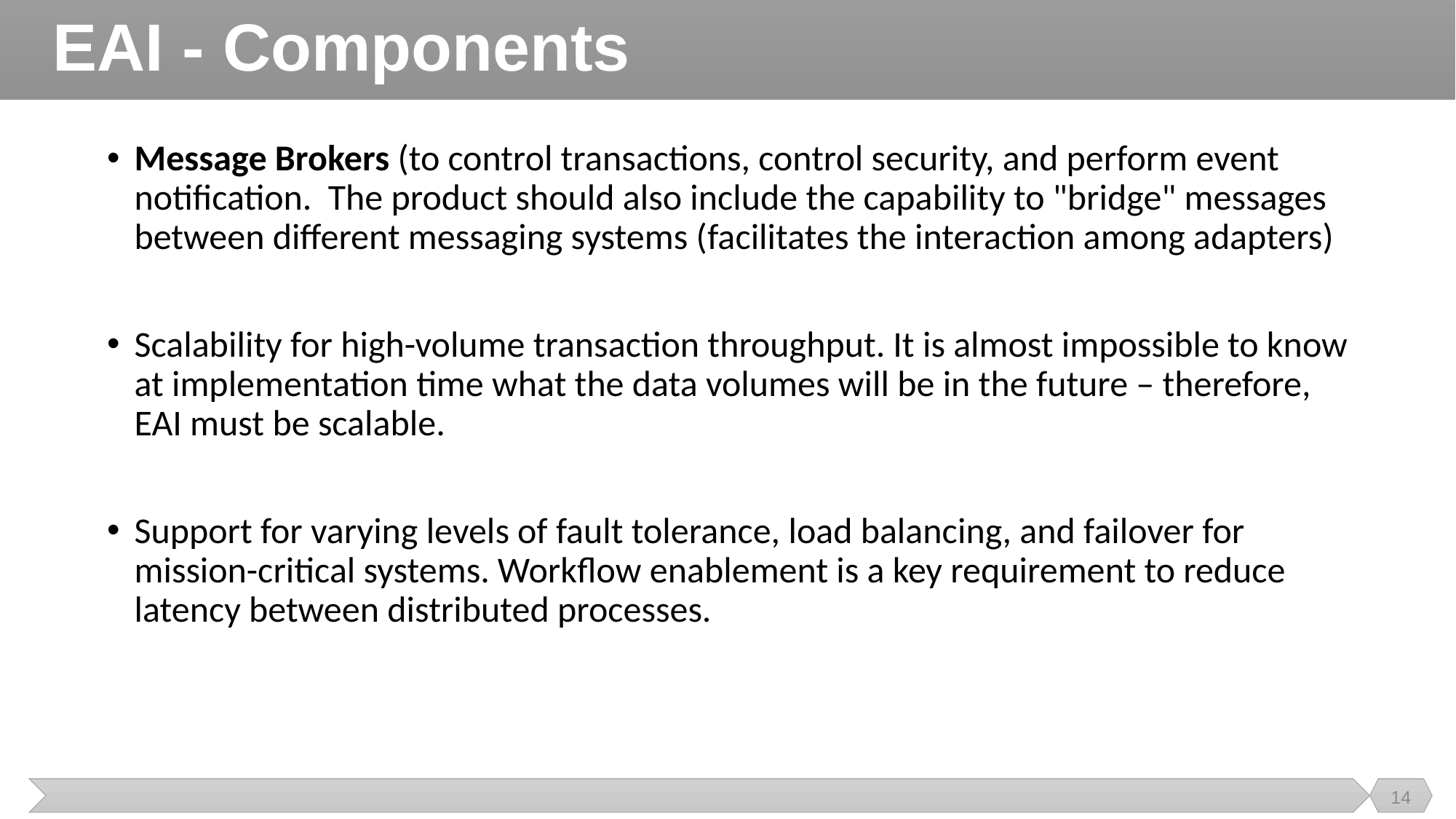

# EAI - Components
Message Brokers (to control transactions, control security, and perform event notification.  The product should also include the capability to "bridge" messages between different messaging systems (facilitates the interaction among adapters)

Scalability for high-volume transaction throughput. It is almost impossible to know at implementation time what the data volumes will be in the future – therefore, EAI must be scalable.

Support for varying levels of fault tolerance, load balancing, and failover for mission-critical systems. Workflow enablement is a key requirement to reduce latency between distributed processes.
14